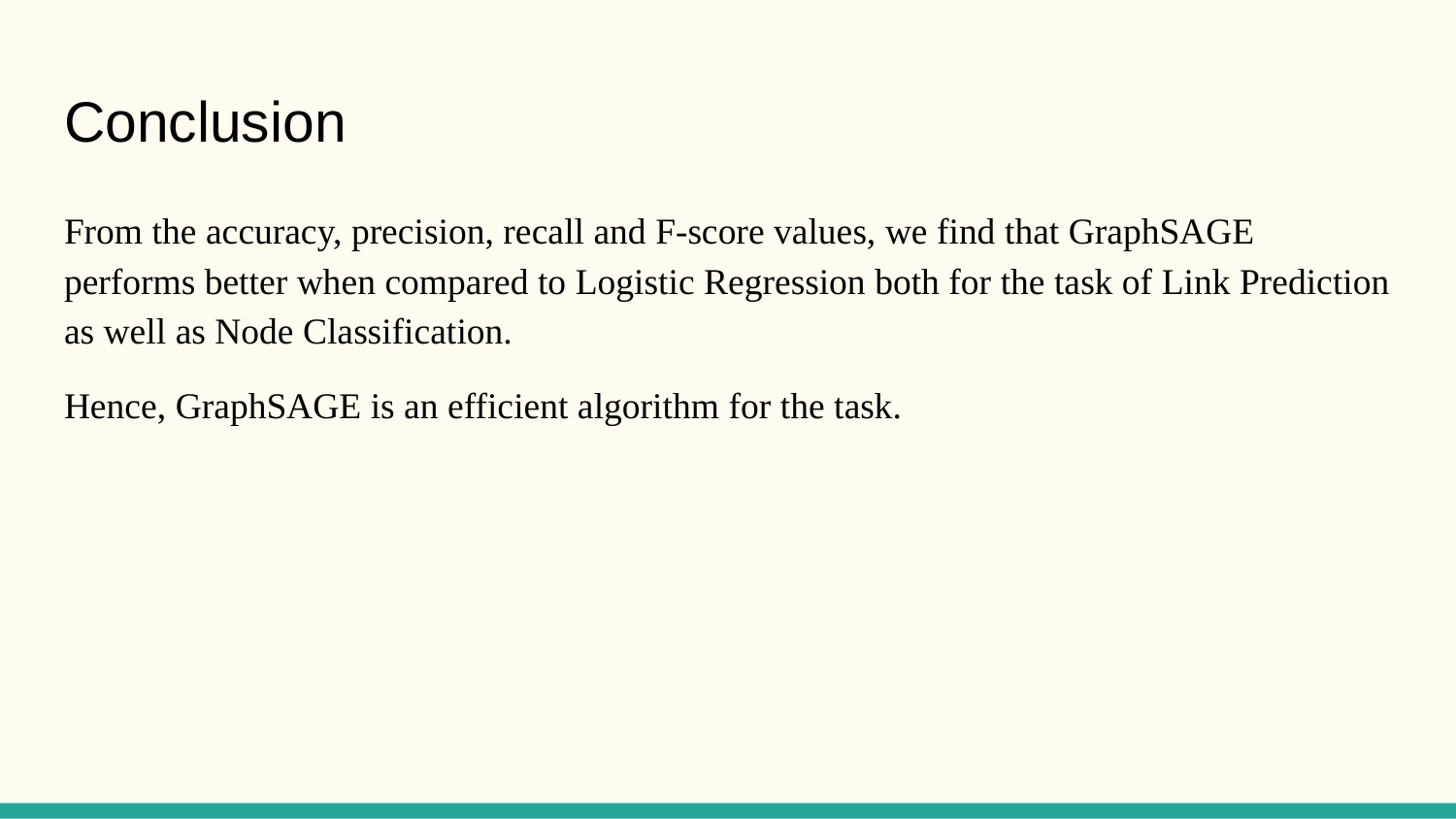

# Conclusion
From the accuracy, precision, recall and F-score values, we find that GraphSAGE performs better when compared to Logistic Regression both for the task of Link Prediction as well as Node Classification.
Hence, GraphSAGE is an efficient algorithm for the task.